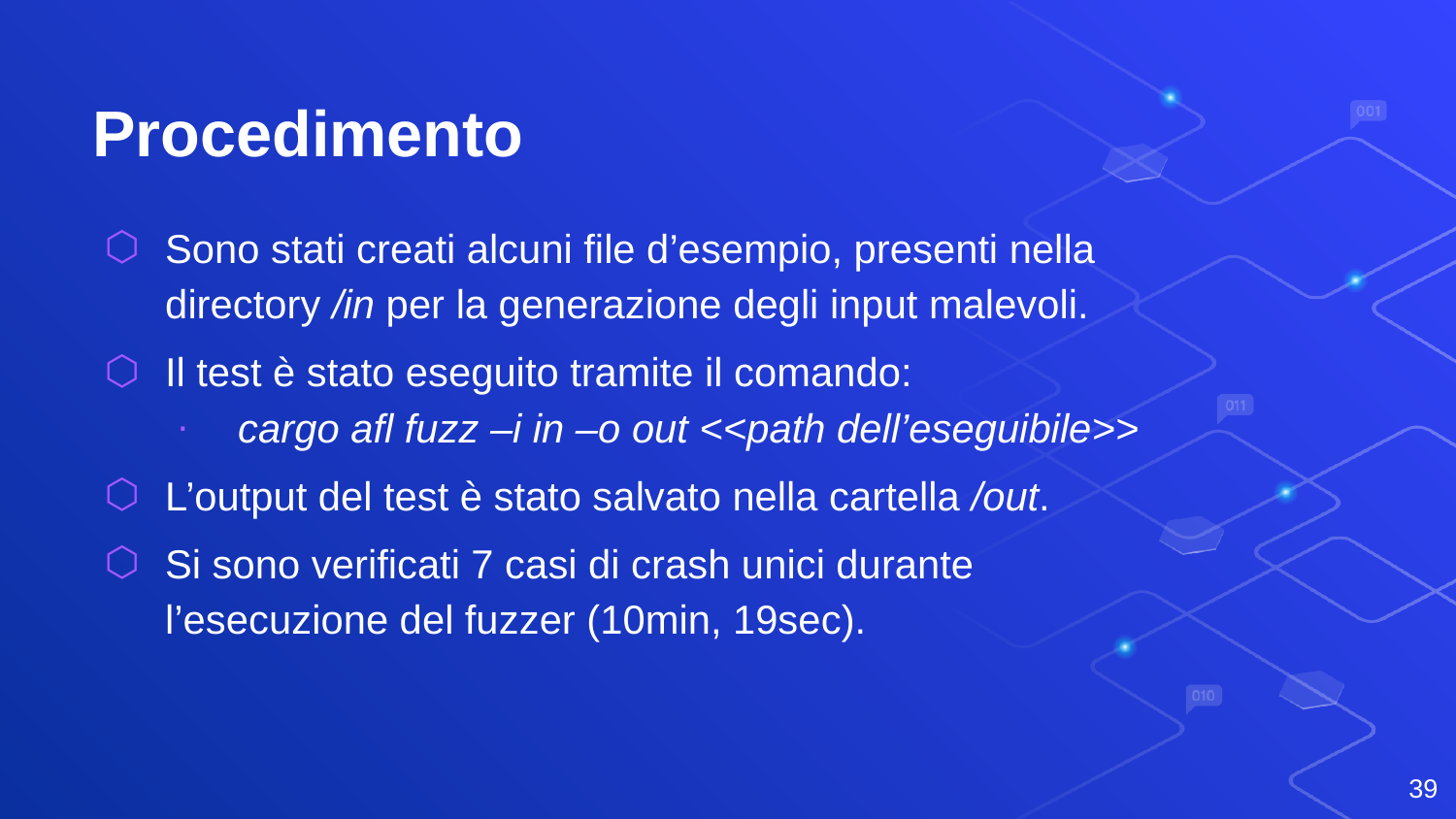

# Procedimento
Sono stati creati alcuni file d’esempio, presenti nella directory /in per la generazione degli input malevoli.
Il test è stato eseguito tramite il comando:
cargo afl fuzz –i in –o out <<path dell’eseguibile>>
L’output del test è stato salvato nella cartella /out.
Si sono verificati 7 casi di crash unici durante l’esecuzione del fuzzer (10min, 19sec).
39